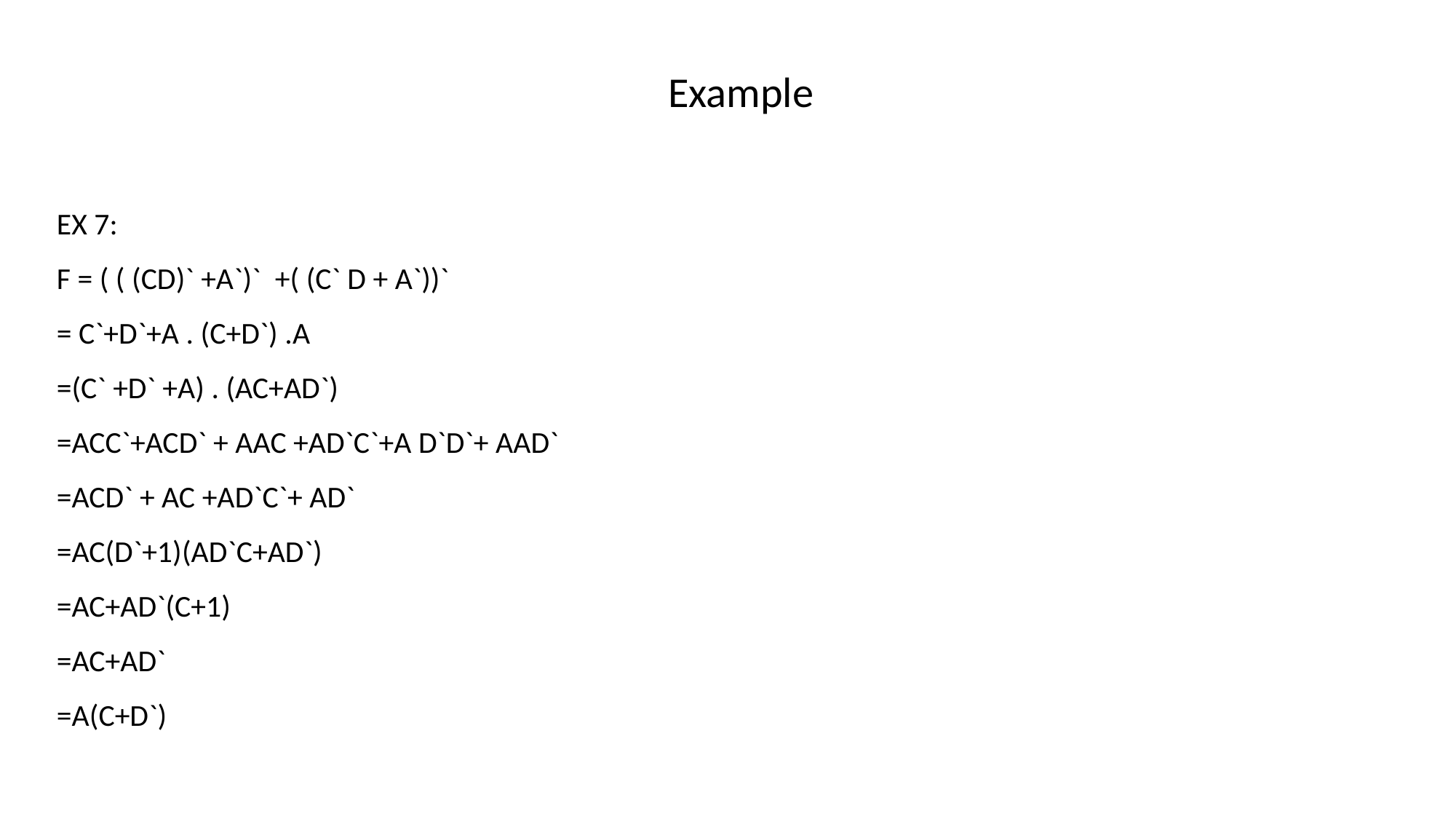

Example
EX 7:
F = ( ( (CD)` +A`)`	+( (C` D + A`))`
= C`+D`+A . (C+D`) .A
=(C` +D` +A) . (AC+AD`)
=ACC`+ACD` + AAC +AD`C`+A D`D`+ AAD`
=ACD` + AC +AD`C`+ AD`
=AC(D`+1)(AD`C+AD`)
=AC+AD`(C+1)
=AC+AD`
=A(C+D`)